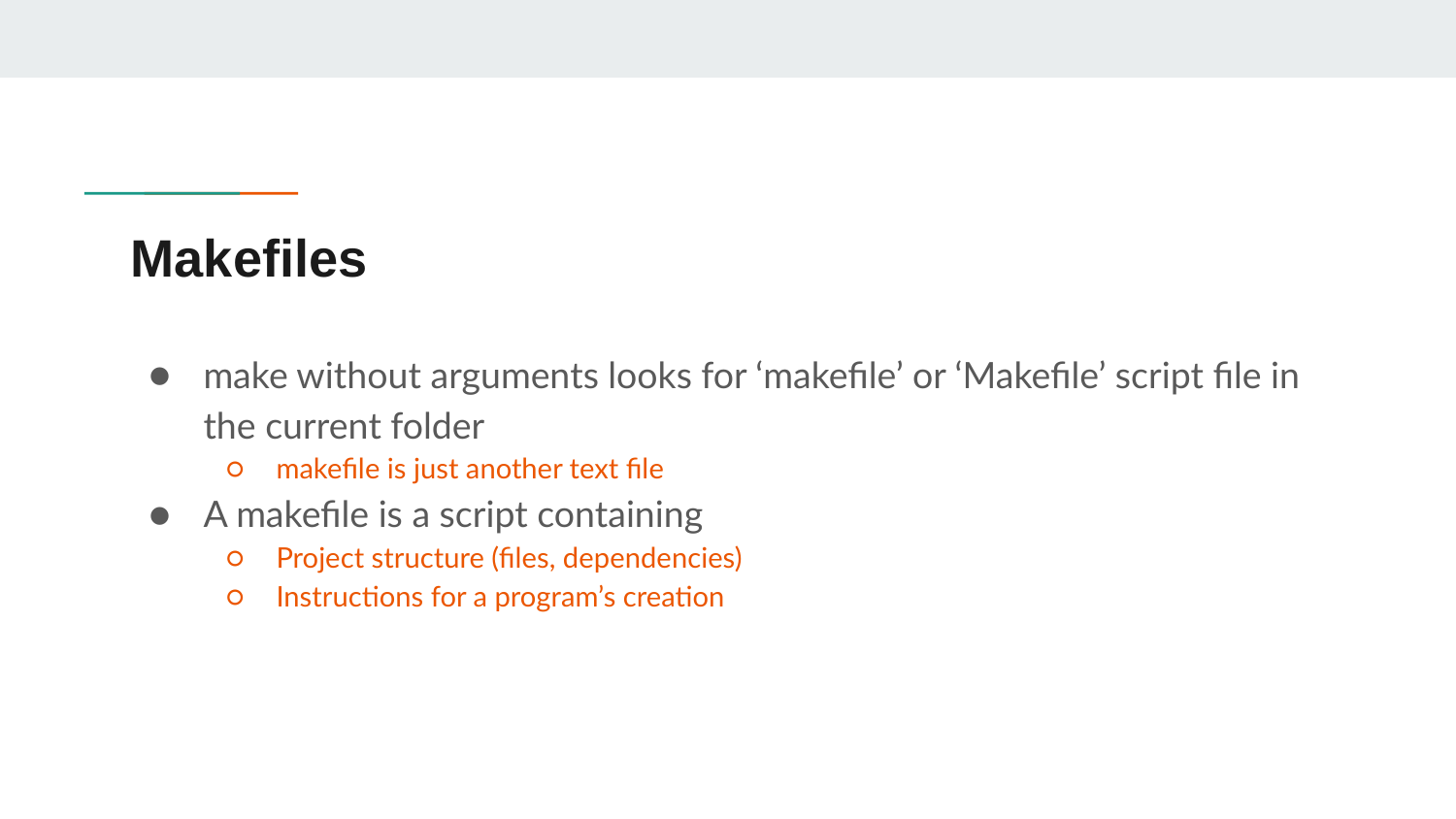

# Makefiles
make without arguments looks for ‘makefile’ or ‘Makefile’ script file in the current folder
makefile is just another text file
A makefile is a script containing
Project structure (files, dependencies)
Instructions for a program’s creation